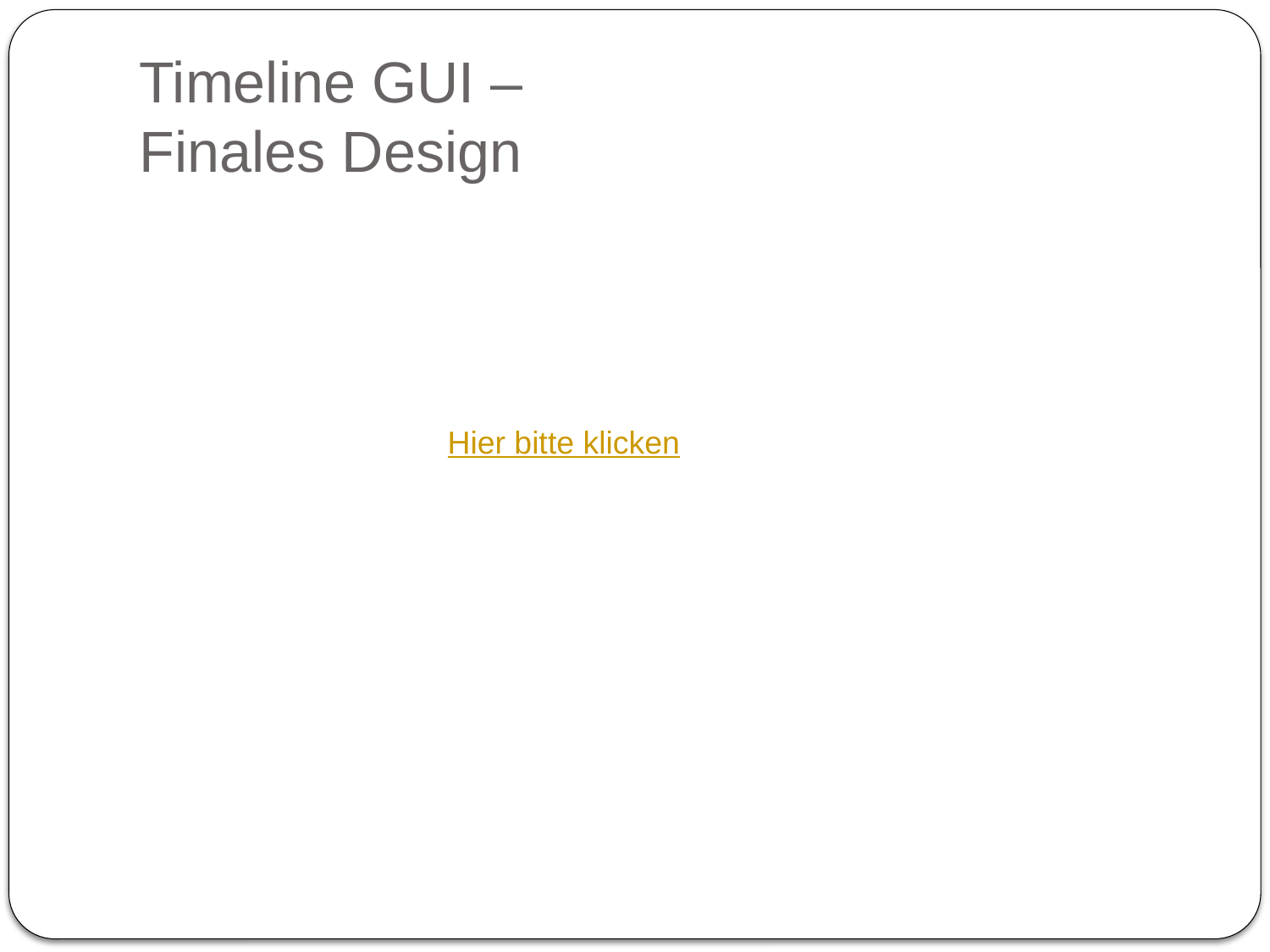

# Timeline GUI – Finales Design
Hier bitte klicken